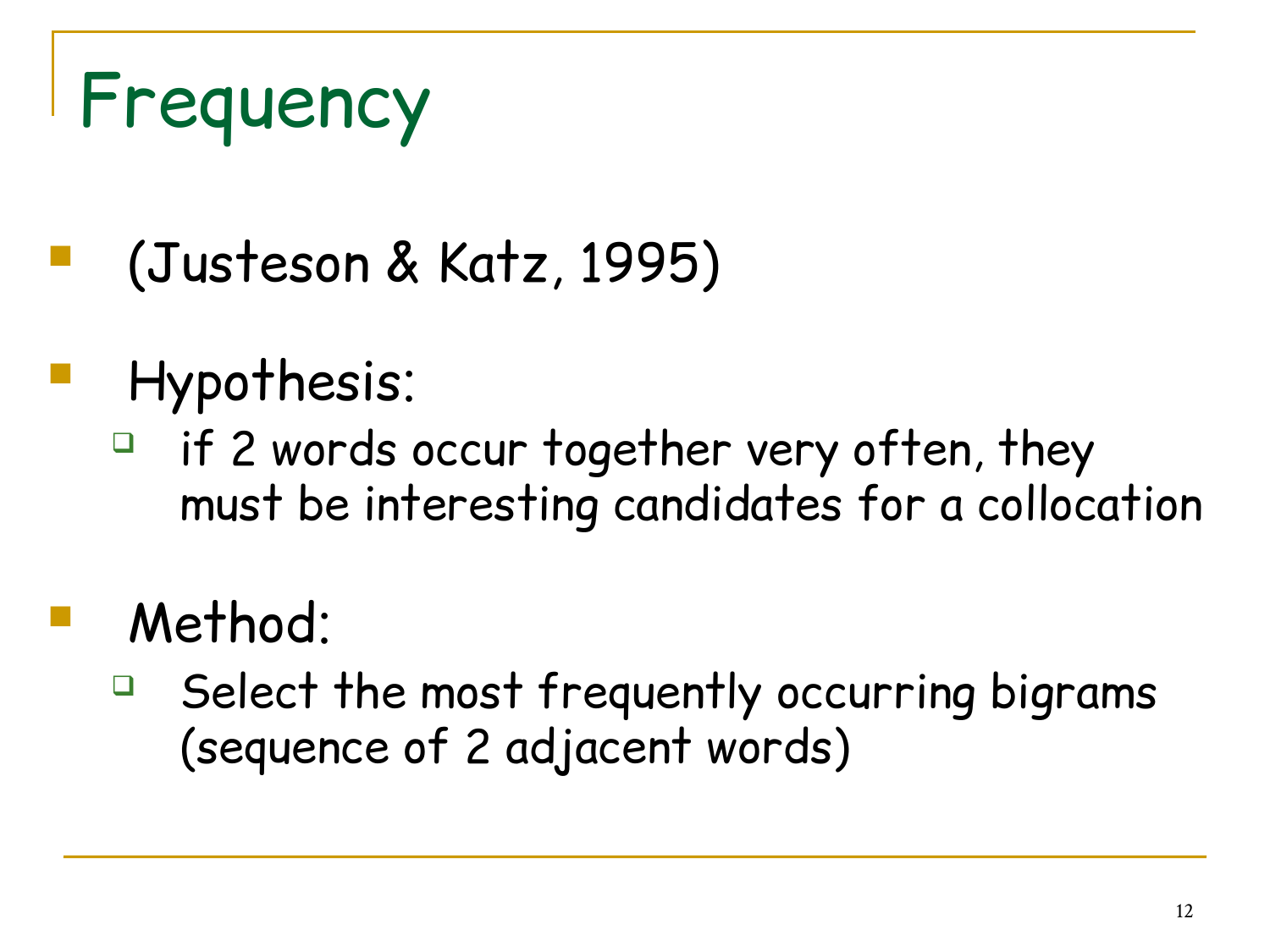

# Frequency
(Justeson & Katz, 1995)

Hypothesis:
if 2 words occur together very often, they must be interesting candidates for a collocation

Method:
Select the most frequently occurring bigrams (sequence of 2 adjacent words)

12